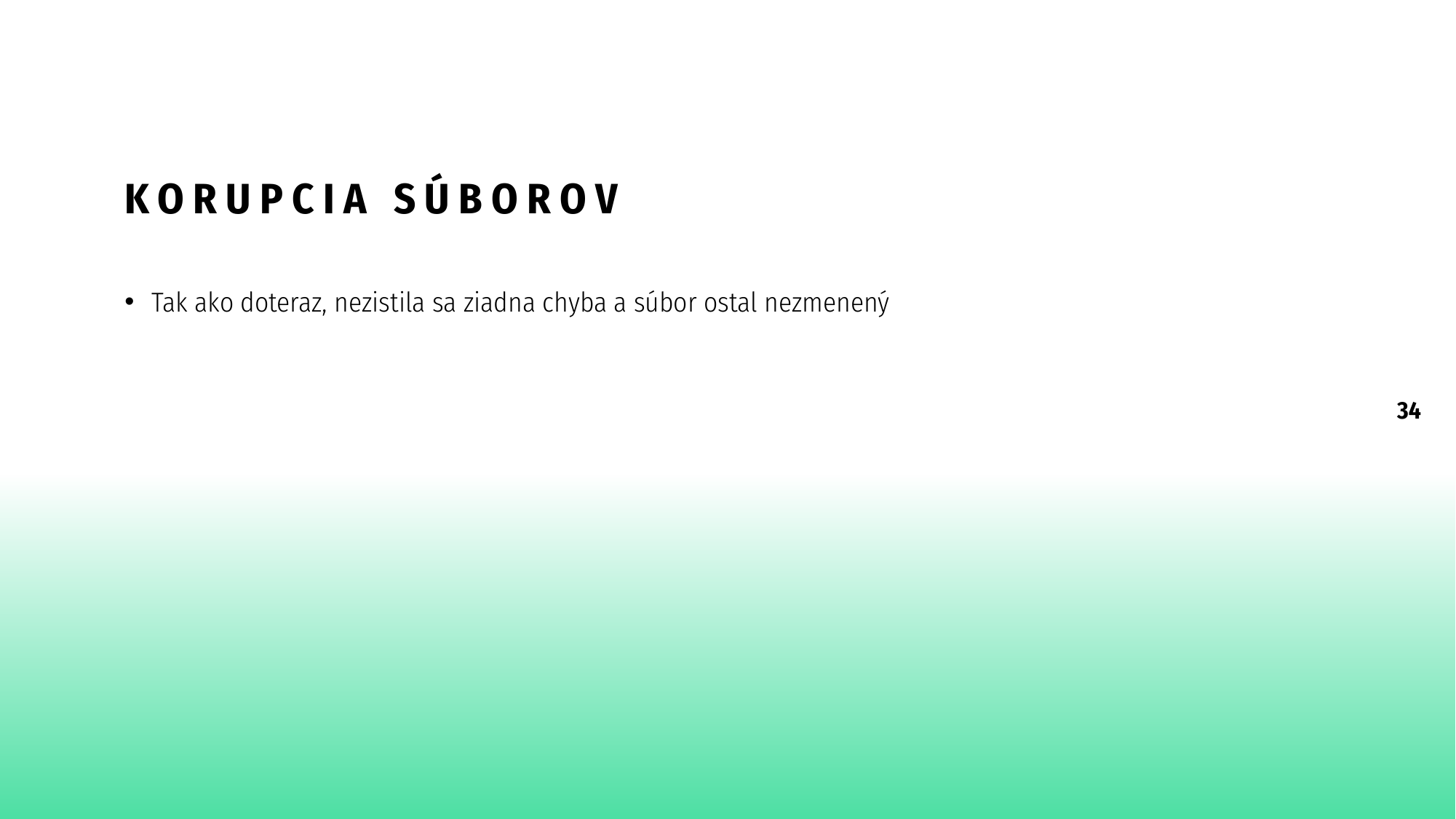

# Korupcia súborov
Tak ako doteraz, nezistila sa ziadna chyba a súbor ostal nezmenený
34